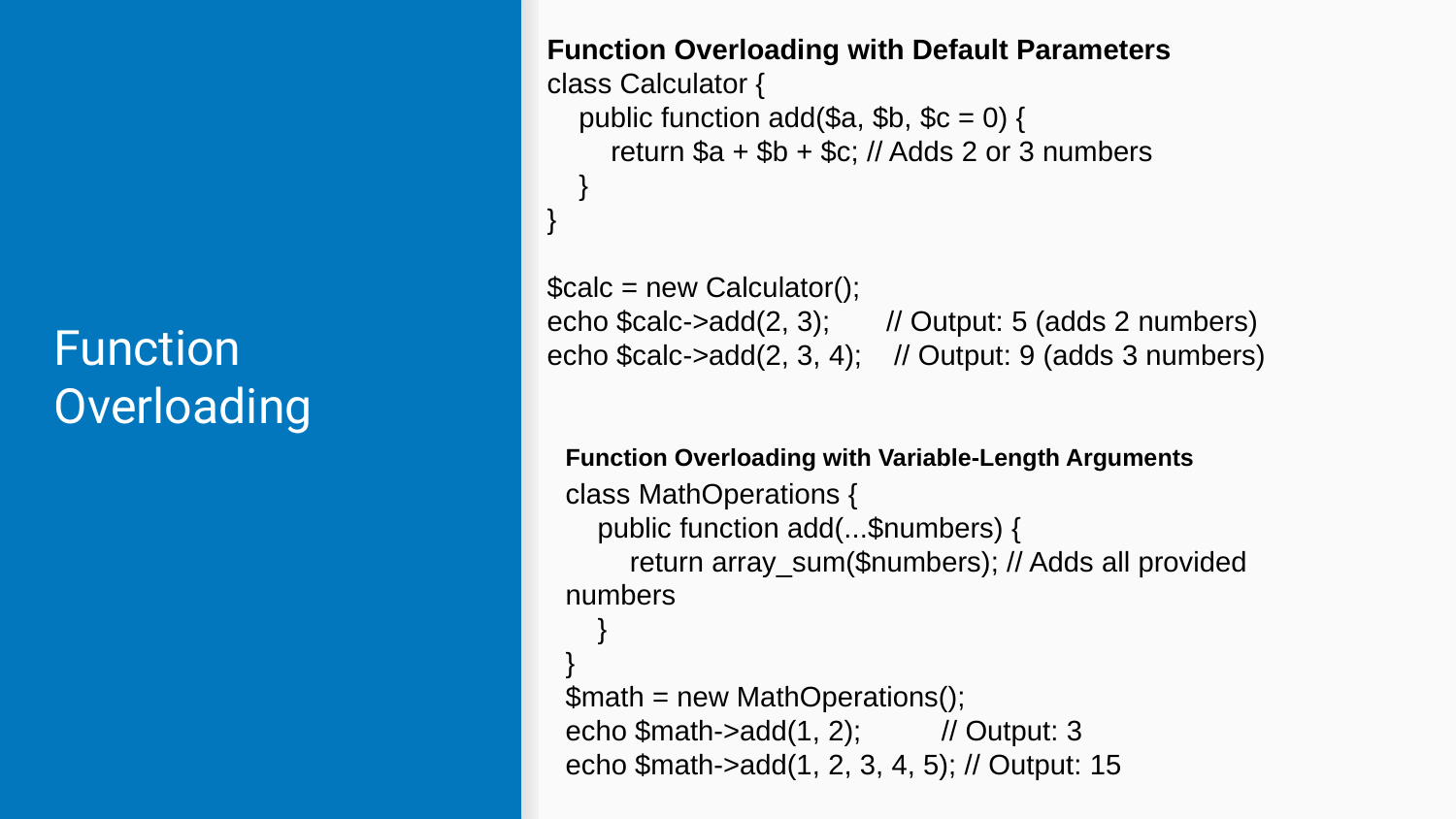

Function Overloading with Default Parameters
class Calculator {
    public function add($a, $b, $c = 0) {
        return $a + $b + $c; // Adds 2 or 3 numbers
    }
}

$calc = new Calculator();
echo $calc->add(2, 3);       // Output: 5 (adds 2 numbers)
echo $calc->add(2, 3, 4);    // Output: 9 (adds 3 numbers)

# Function Overloading
Function Overloading with Variable-Length Arguments
class MathOperations {
    public function add(...$numbers) {
        return array_sum($numbers); // Adds all provided numbers
    }
}
$math = new MathOperations();
echo $math->add(1, 2);          // Output: 3
echo $math->add(1, 2, 3, 4, 5); // Output: 15